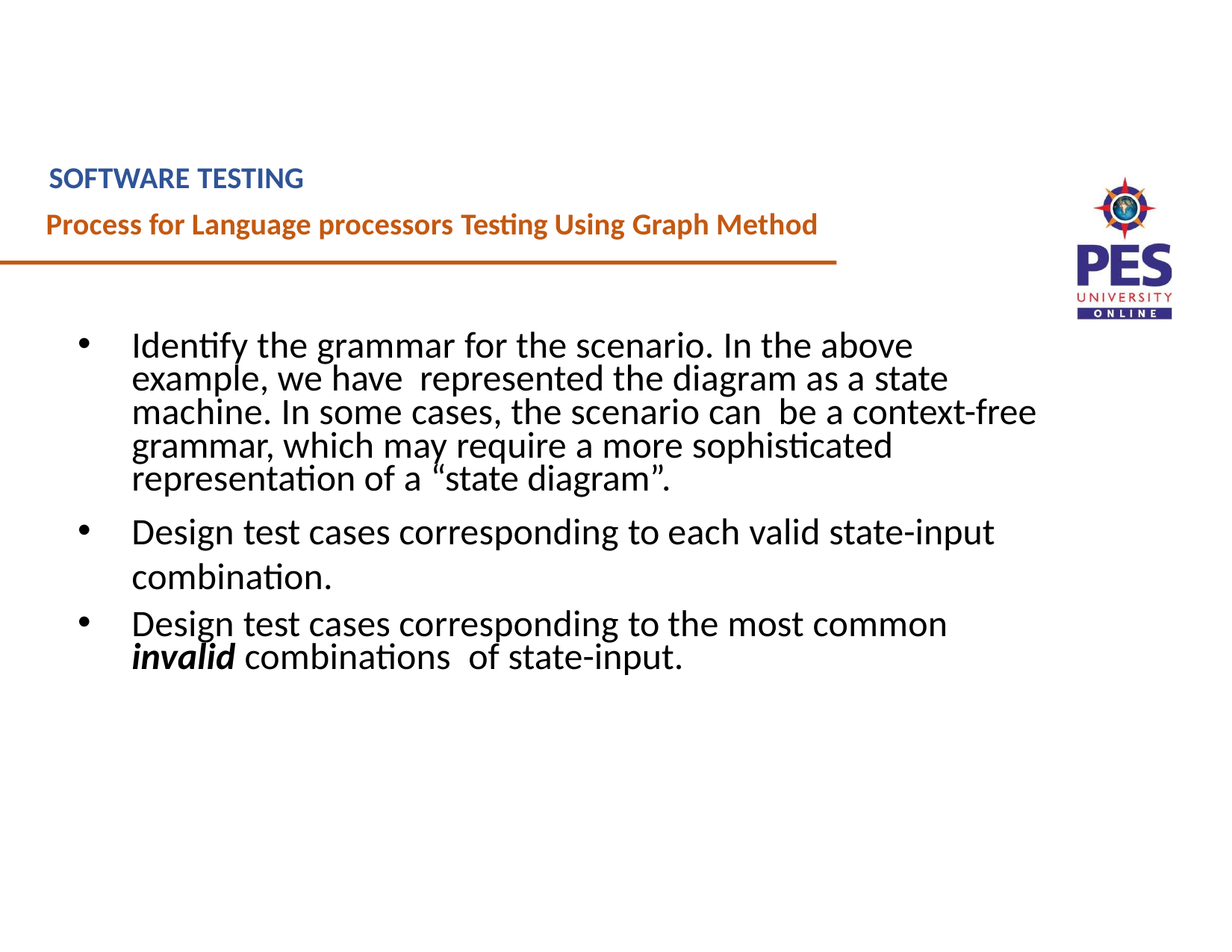

SOFTWARE TESTING
Process for Language processors Testing Using Graph Method

Identify the grammar for the scenario. In the above example, we have  represented the diagram as a state machine. In some cases, the scenario can  be a context-free grammar, which may require a more sophisticated  representation of a “state diagram”.
Design test cases corresponding to each valid state-input combination.
Design test cases corresponding to the most common invalid combinations  of state-input.